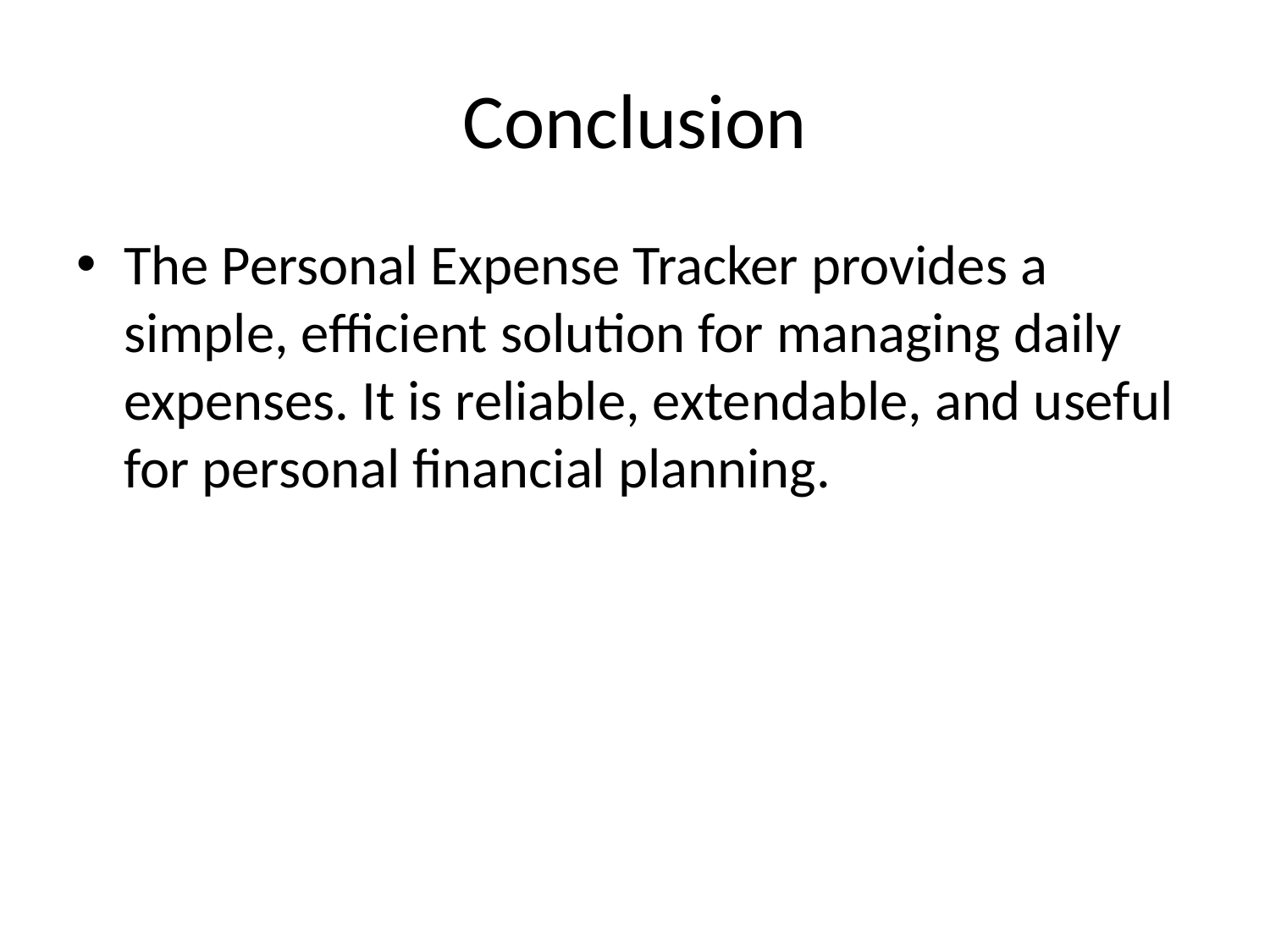

# Conclusion
The Personal Expense Tracker provides a simple, efficient solution for managing daily expenses. It is reliable, extendable, and useful for personal financial planning.